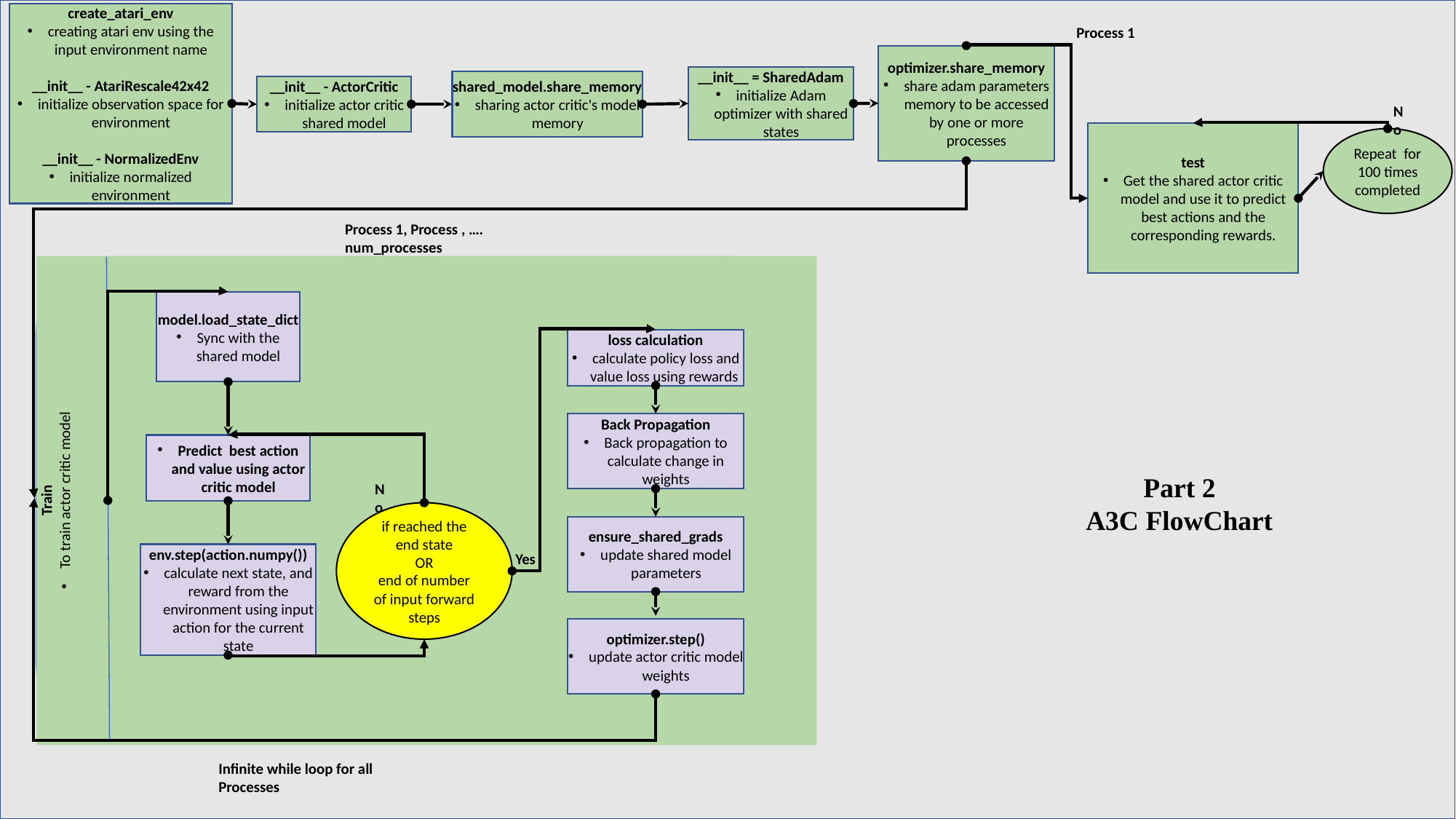

create_atari_env
creating atari env using the input environment name

__init__ - AtariRescale42x42
initialize observation space for environment

__init__ - NormalizedEnv
initialize normalized environment
Process 1
optimizer.share_memory
share adam parameters memory to be accessed by one or more processes
__init__ = SharedAdam
initialize Adam optimizer with shared states
shared_model.share_memory
sharing actor critic's model memory
__init__ - ActorCritic
initialize actor critic shared model
No
Train
To train actor critic model
test
Get the shared actor critic model and use it to predict best actions and the corresponding rewards.
Repeat  for 100 times completed
Process 1, Process , …. num_processes

model.load_state_dict
Sync with the shared model
loss calculation
calculate policy loss and value loss using rewards
Back Propagation
Back propagation to calculate change in weights
Predict  best action and value using actor critic model

Part 2
A3C FlowChart

No
if reached the end state
OR
end of number of input forward steps
ensure_shared_grads
update shared model parameters
Yes
env.step(action.numpy())
calculate next state, and reward from the environment using input action for the current state

optimizer.step()
update actor critic model weights
Infinite while loop for all Processes